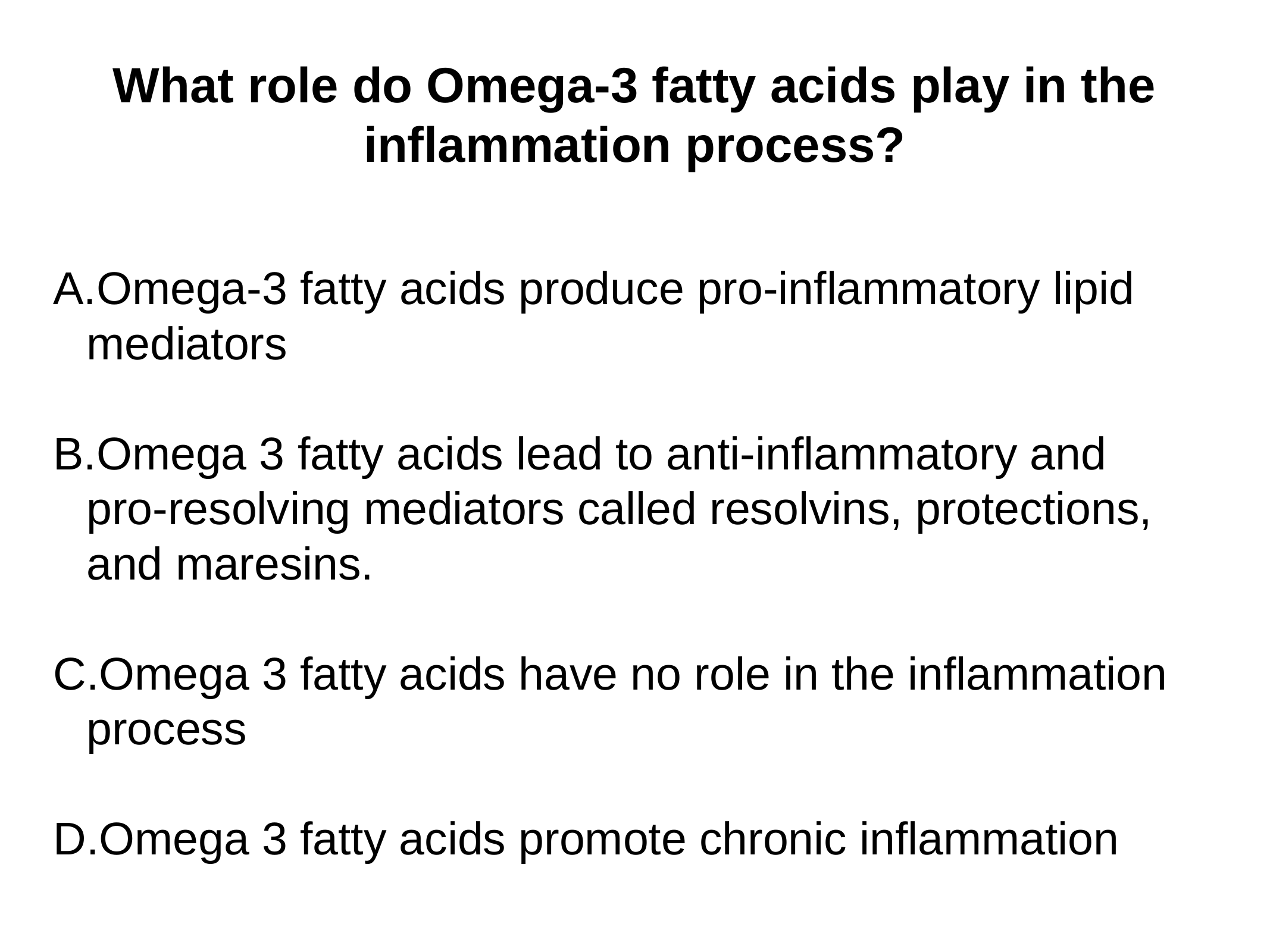

What role do Omega-3 fatty acids play in the inflammation process?
Omega-3 fatty acids produce pro-inflammatory lipid mediators

Omega 3 fatty acids lead to anti-inflammatory and pro-resolving mediators called resolvins, protections, and maresins.

Omega 3 fatty acids have no role in the inflammation process

Omega 3 fatty acids promote chronic inflammation